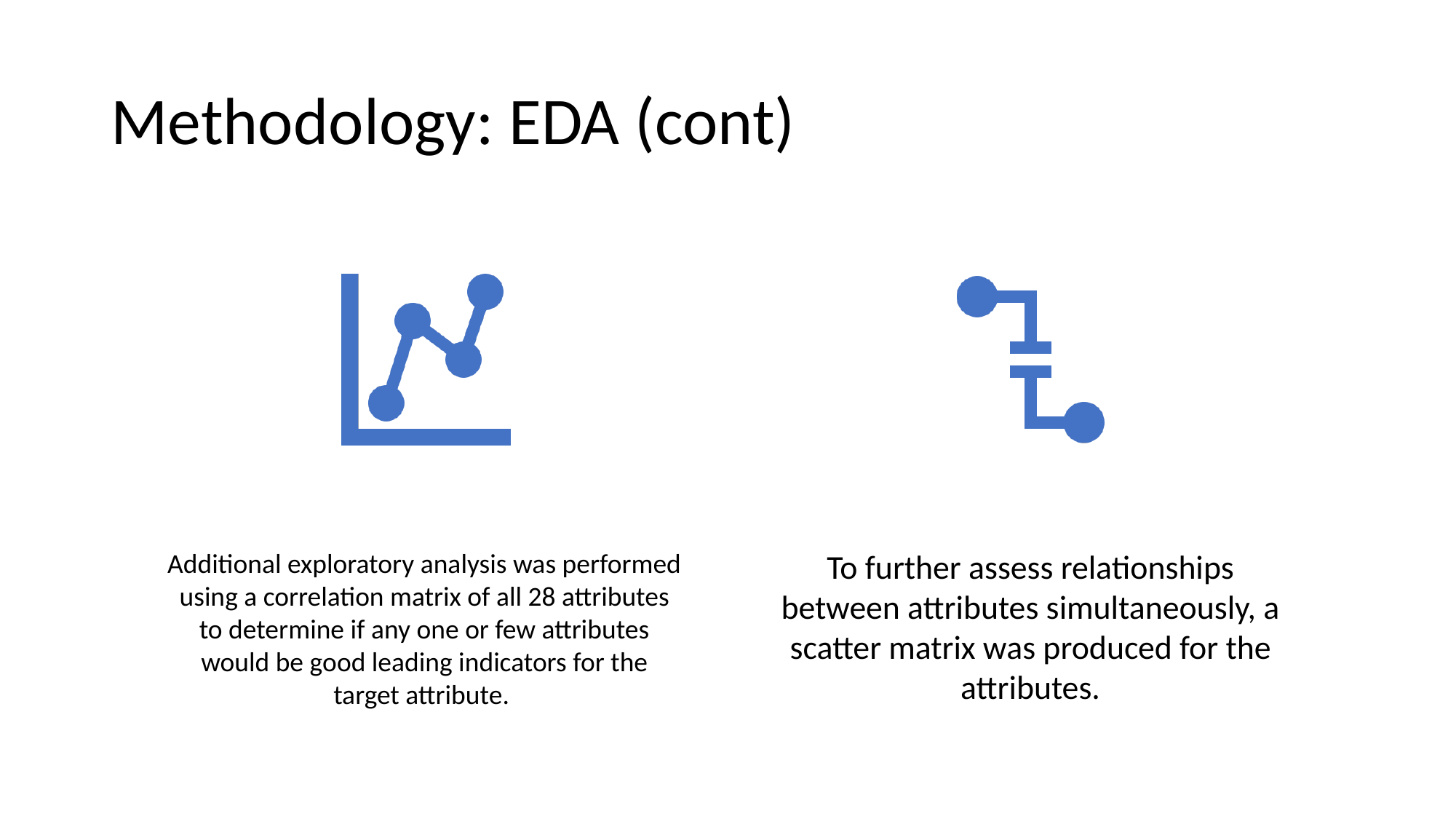

# Methodology: EDA (cont)
Additional exploratory analysis was performed using a correlation matrix of all 28 attributes to determine if any one or few attributes would be good leading indicators for the target attribute.
To further assess relationships between attributes simultaneously, a scatter matrix was produced for the attributes.